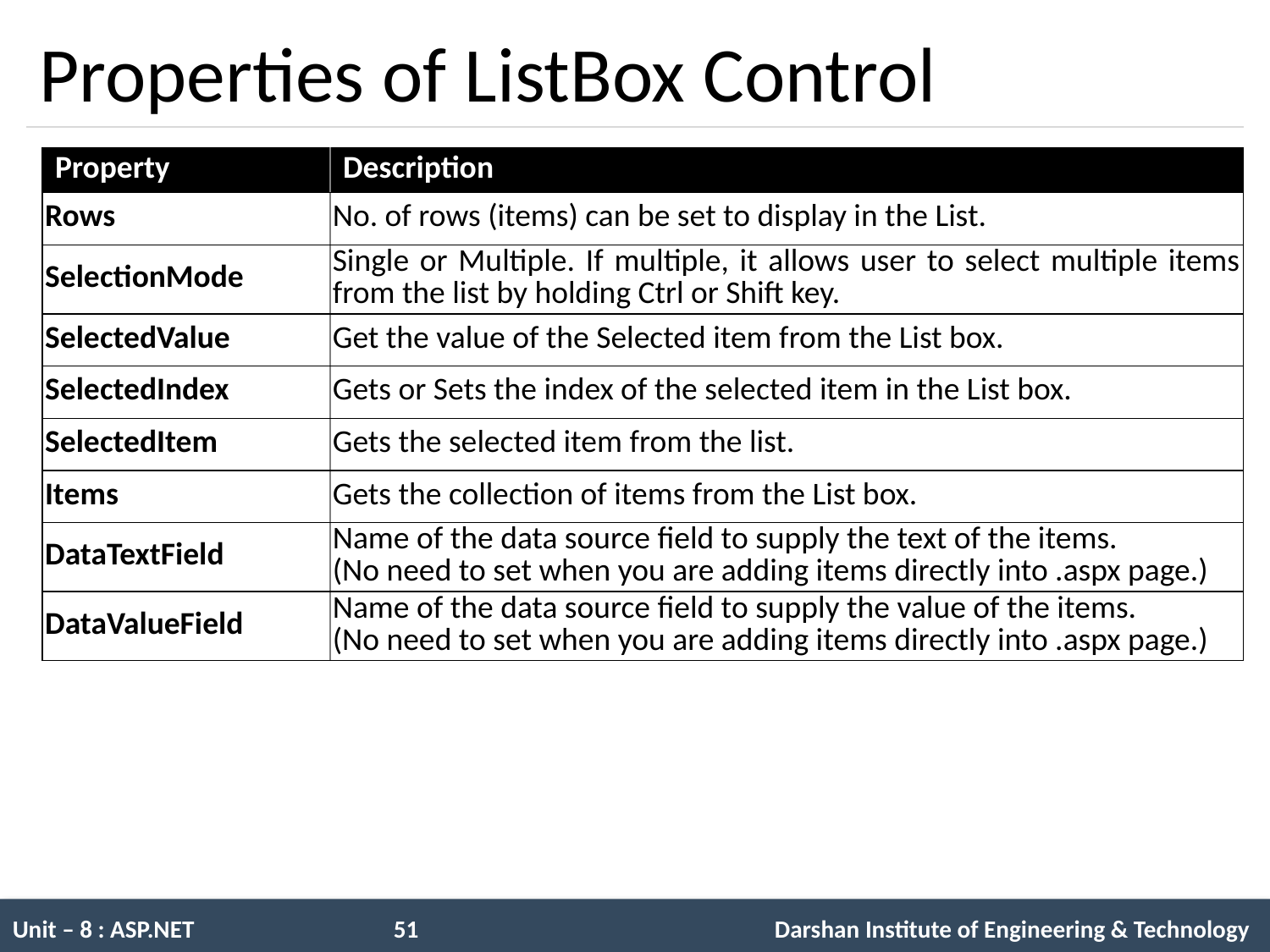

# Properties of ListBox Control
| Property | Description |
| --- | --- |
| Rows | No. of rows (items) can be set to display in the List. |
| SelectionMode | Single or Multiple. If multiple, it allows user to select multiple items from the list by holding Ctrl or Shift key. |
| SelectedValue | Get the value of the Selected item from the List box. |
| SelectedIndex | Gets or Sets the index of the selected item in the List box. |
| SelectedItem | Gets the selected item from the list. |
| Items | Gets the collection of items from the List box. |
| DataTextField | Name of the data source field to supply the text of the items. (No need to set when you are adding items directly into .aspx page.) |
| DataValueField | Name of the data source field to supply the value of the items. (No need to set when you are adding items directly into .aspx page.) |